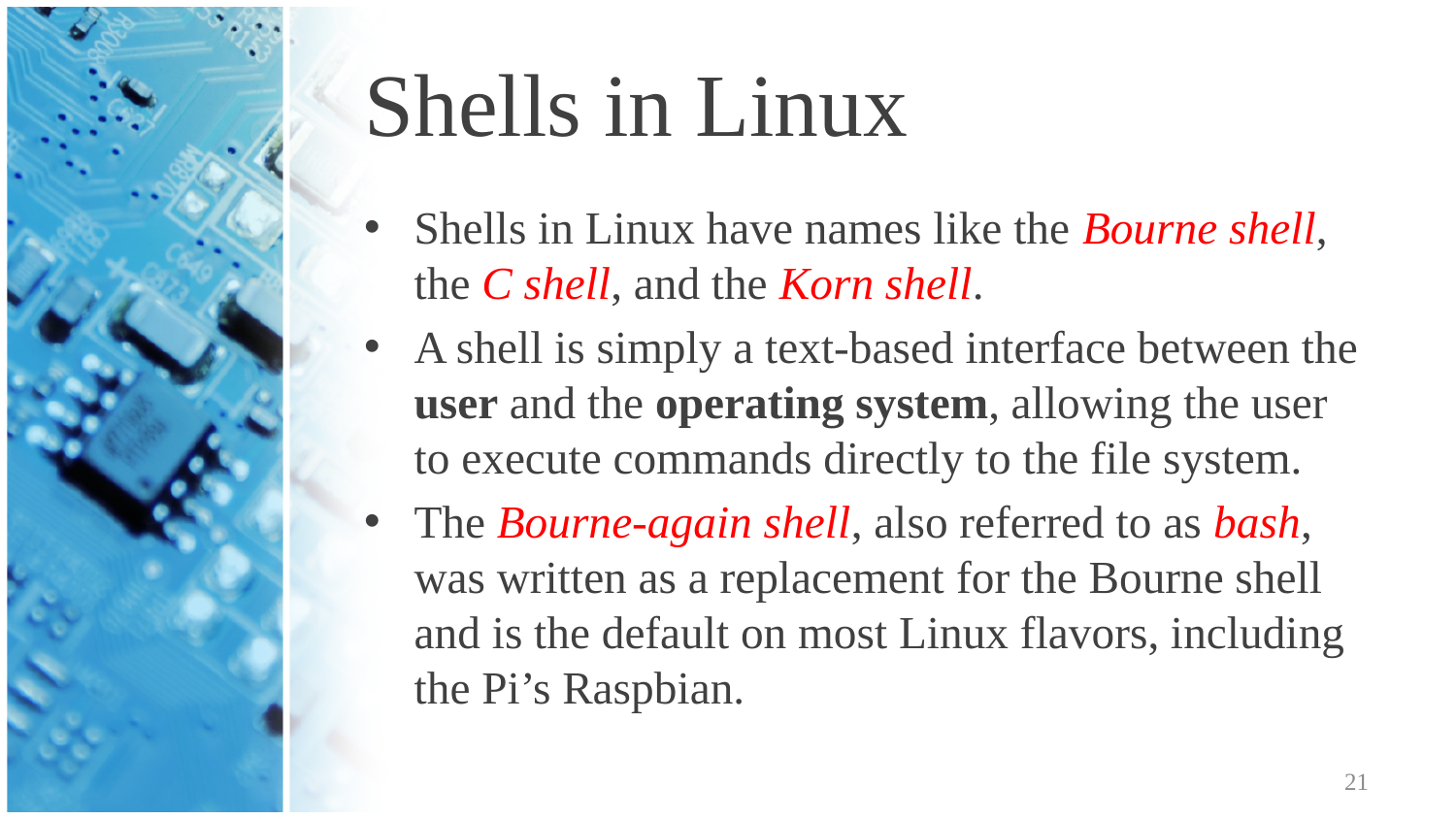

# Shells in Linux
Shells in Linux have names like the Bourne shell, the C shell, and the Korn shell.
A shell is simply a text-based interface between the user and the operating system, allowing the user to execute commands directly to the file system.
The Bourne-again shell, also referred to as bash, was written as a replacement for the Bourne shell and is the default on most Linux flavors, including the Pi’s Raspbian.

21